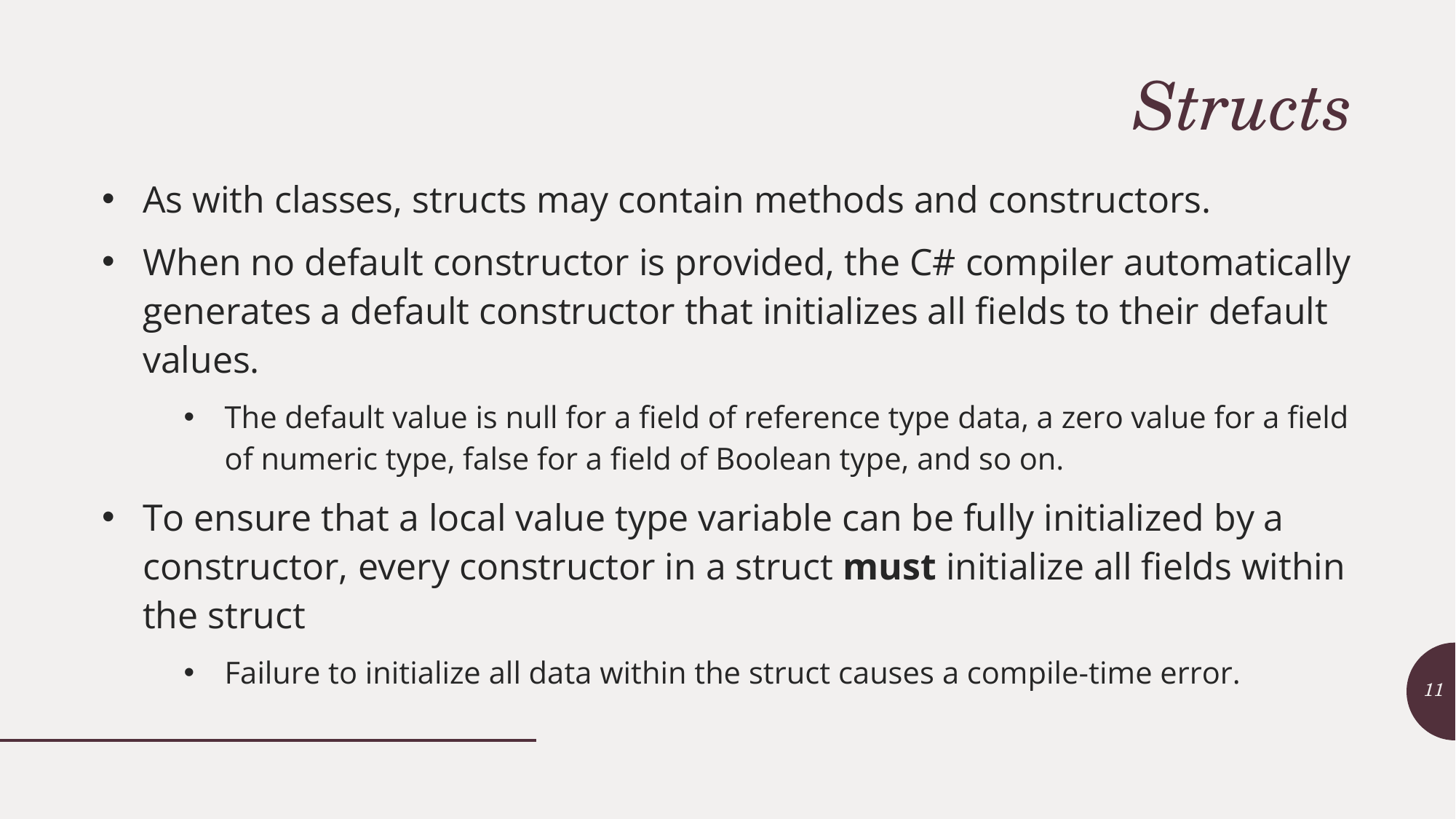

# Structs
As with classes, structs may contain methods and constructors.
When no default constructor is provided, the C# compiler automatically generates a default constructor that initializes all fields to their default values.
The default value is null for a field of reference type data, a zero value for a field of numeric type, false for a field of Boolean type, and so on.
To ensure that a local value type variable can be fully initialized by a constructor, every constructor in a struct must initialize all fields within the struct
Failure to initialize all data within the struct causes a compile-time error.
11